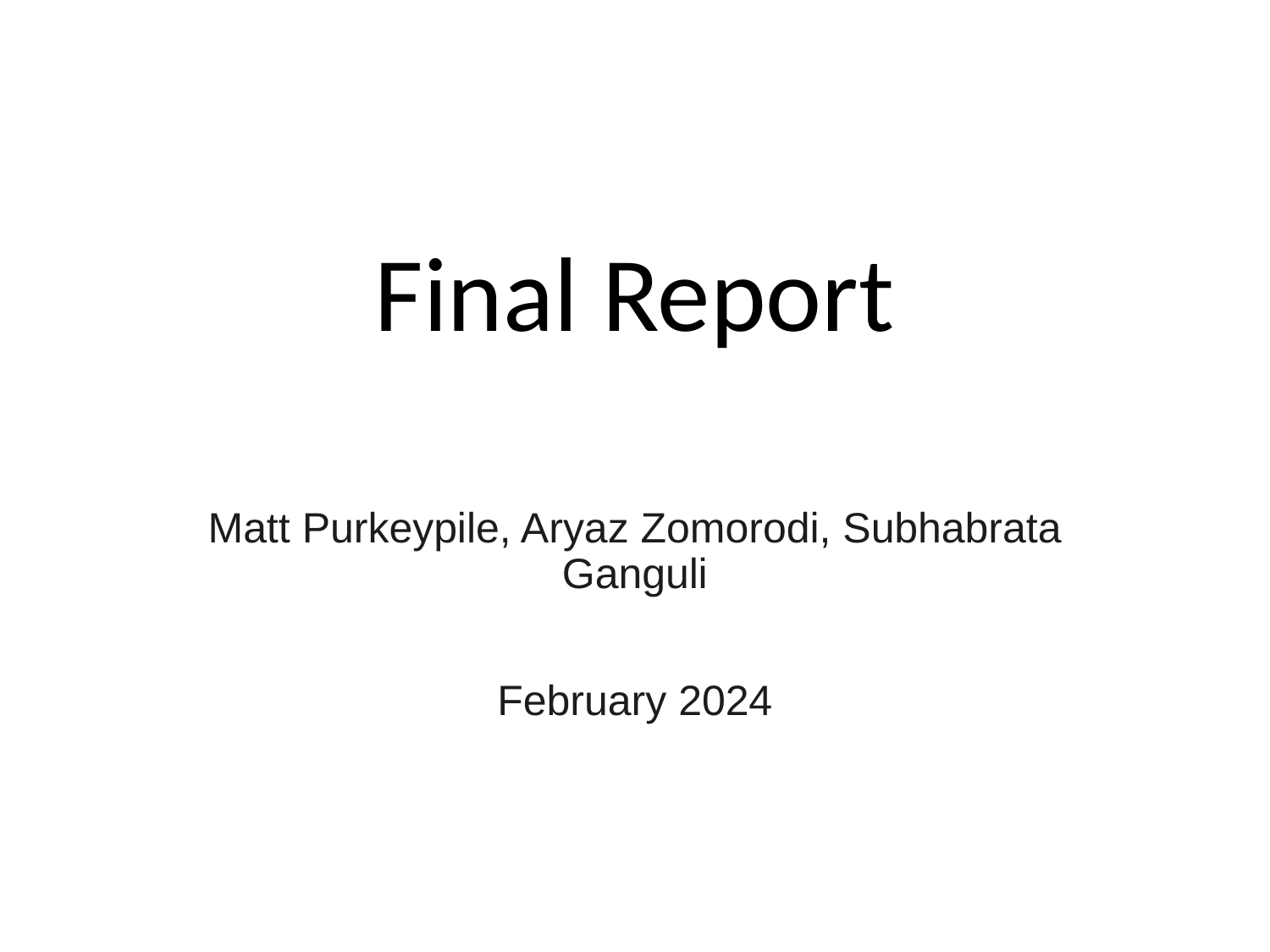

# Final Report
Matt Purkeypile, Aryaz Zomorodi, Subhabrata Ganguli

February 2024